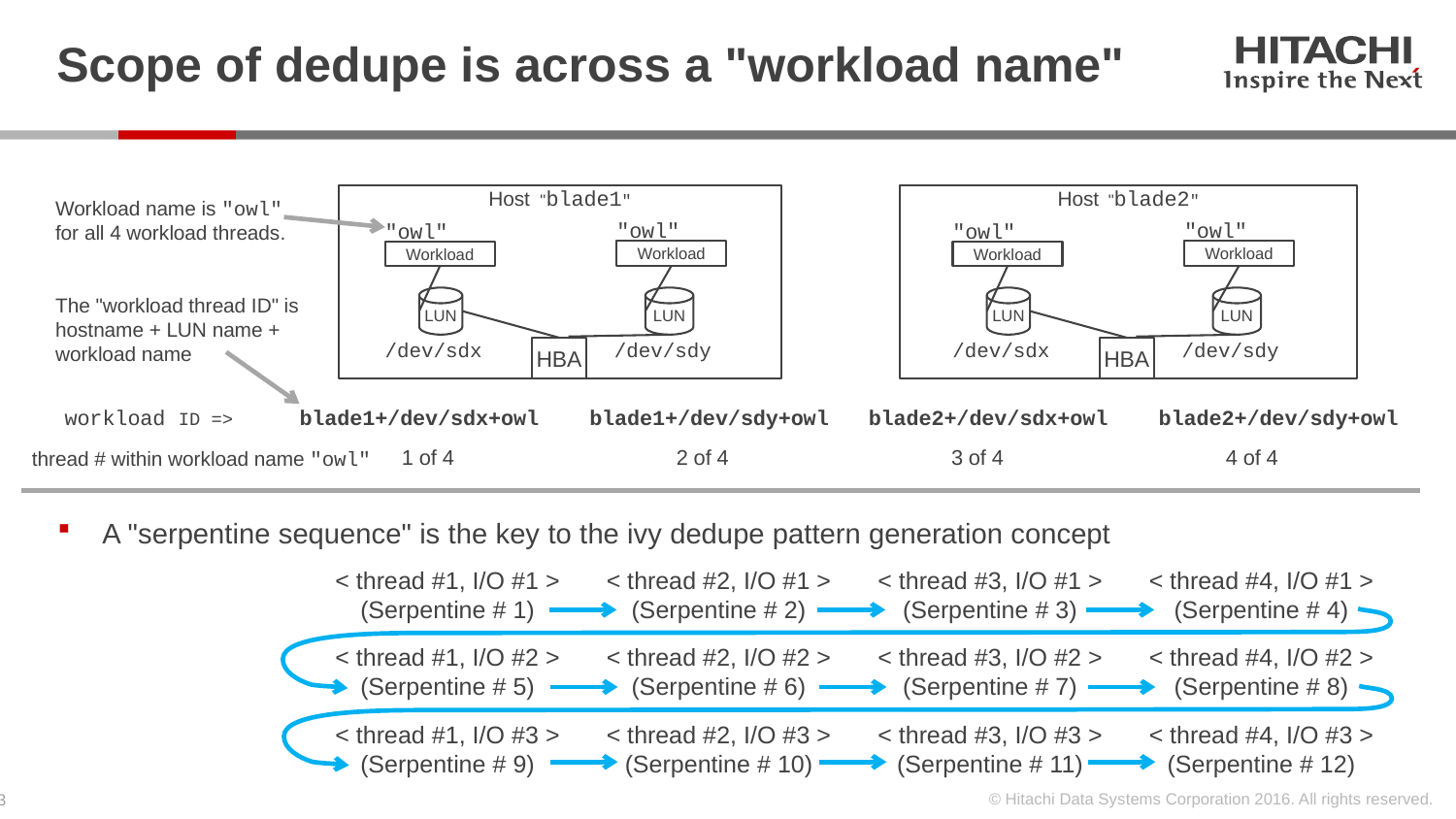

# Scope of dedupe is across a "workload name"
Host  "blade1"
Host  "blade2"
Workload name is "owl"
for all 4 workload threads.

The "workload thread ID" is hostname + LUN name + workload name
"owl"
"owl"
"owl"
"owl"
Workload
Workload
Workload
Workload
LUN
LUN
LUN
LUN
/dev/sdx
/dev/sdy
/dev/sdx
/dev/sdy
HBA
HBA
workload ID =>
blade1+/dev/sdx+owl
blade1+/dev/sdy+owl
blade2+/dev/sdx+owl
blade2+/dev/sdy+owl
1 of 4
2 of 4
3 of 4
4 of 4
thread # within workload name "owl"
A "serpentine sequence" is the key to the ivy dedupe pattern generation concept
< thread #1, I/O #1 >
(Serpentine # 1)
< thread #2, I/O #1 >
(Serpentine # 2)
< thread #3, I/O #1 >
(Serpentine # 3)
< thread #4, I/O #1 >
(Serpentine # 4)

< thread #1, I/O #2 >
(Serpentine # 5)
< thread #2, I/O #2 >
(Serpentine # 6)
< thread #3, I/O #2 >
(Serpentine # 7)
< thread #4, I/O #2 >
(Serpentine # 8)

< thread #1, I/O #3 >
(Serpentine # 9)
< thread #2, I/O #3 >
(Serpentine # 10)
< thread #3, I/O #3 >
(Serpentine # 11)
< thread #4, I/O #3 >
(Serpentine # 12)